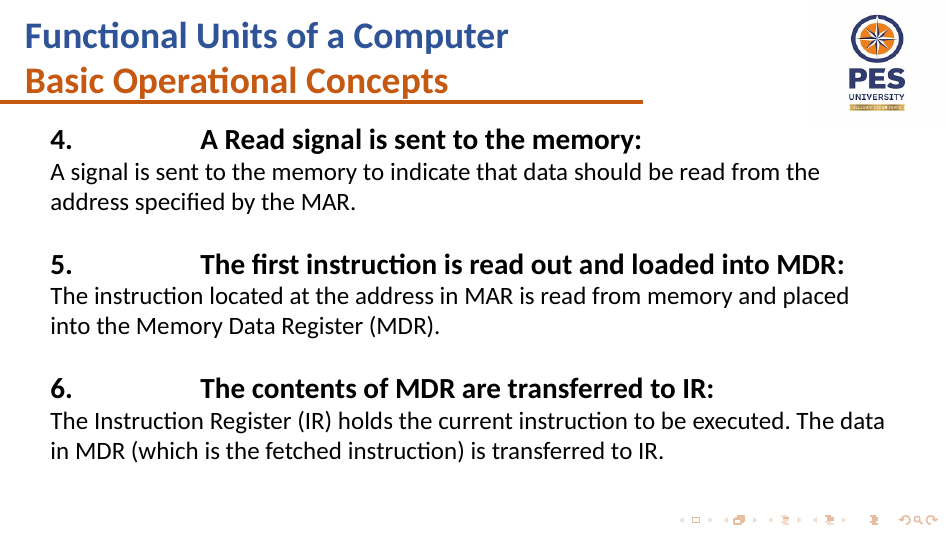

Functional Units of a Computer
Basic Operational Concepts

4.	A Read signal is sent to the memory:
A signal is sent to the memory to indicate that data should be read from the address specified by the MAR.

5.	The first instruction is read out and loaded into MDR:
The instruction located at the address in MAR is read from memory and placed into the Memory Data Register (MDR).

6.	The contents of MDR are transferred to IR:
The Instruction Register (IR) holds the current instruction to be executed. The data in MDR (which is the fetched instruction) is transferred to IR.